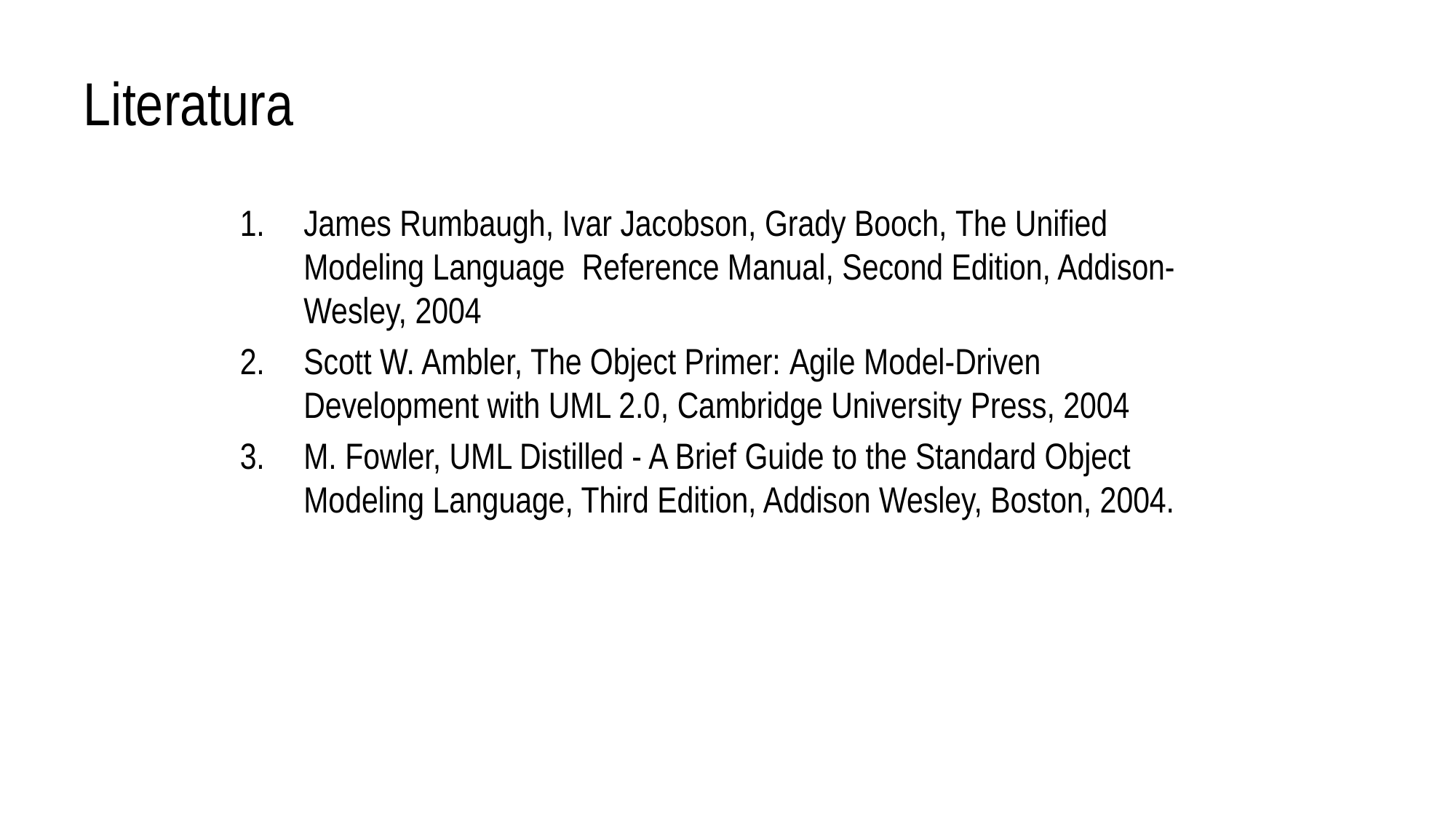

# Literatura
James Rumbaugh, Ivar Jacobson, Grady Booch, The Unified Modeling Language  Reference Manual, Second Edition, Addison-Wesley, 2004
Scott W. Ambler, The Object Primer: Agile Model-Driven Development with UML 2.0, Cambridge University Press, 2004
M. Fowler, UML Distilled - A Brief Guide to the Standard Object Modeling Language, Third Edition, Addison Wesley, Boston, 2004.